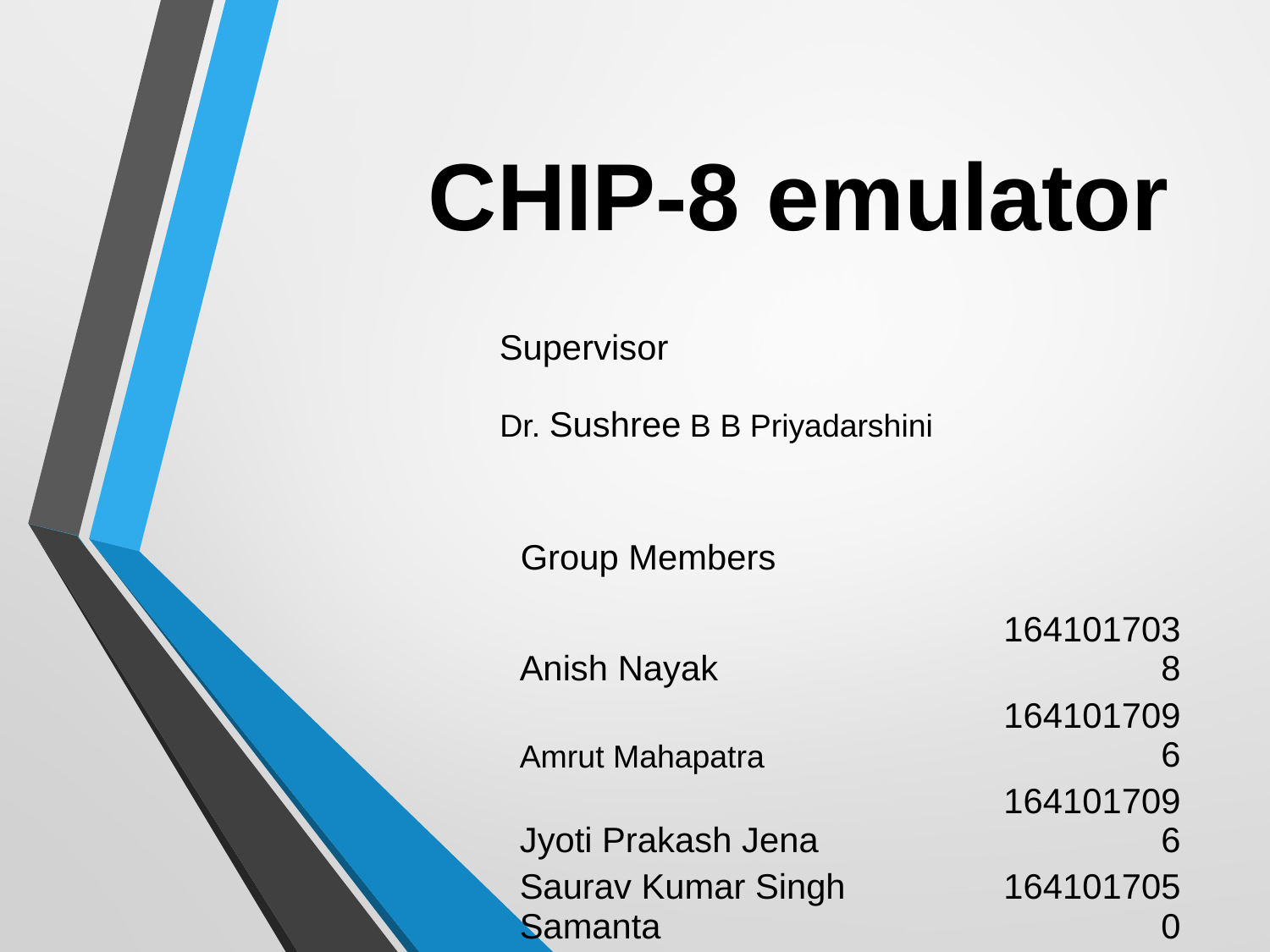

# CHIP-8 emulator
Supervisor
Dr. Sushree B B Priyadarshini
Group Members
| Anish Nayak | 1641017038 |
| --- | --- |
| Amrut Mahapatra | 1641017096 |
| Jyoti Prakash Jena | 1641017096 |
| Saurav Kumar Singh Samanta | 1641017050 |